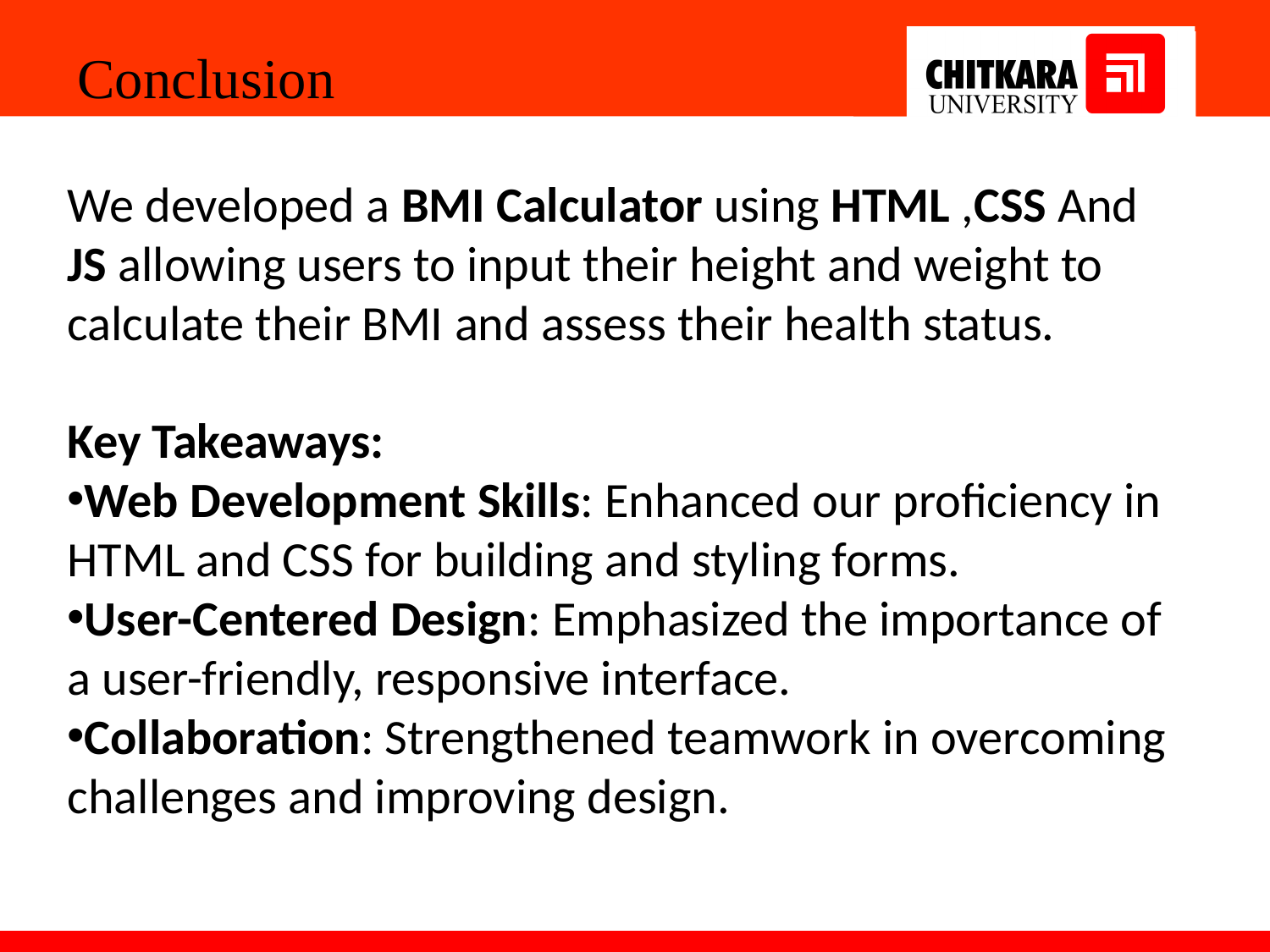

Conclusion
We developed a BMI Calculator using HTML ,CSS And JS allowing users to input their height and weight to calculate their BMI and assess their health status.

Key Takeaways:
Web Development Skills: Enhanced our proficiency in HTML and CSS for building and styling forms.
User-Centered Design: Emphasized the importance of a user-friendly, responsive interface.
Collaboration: Strengthened teamwork in overcoming challenges and improving design.